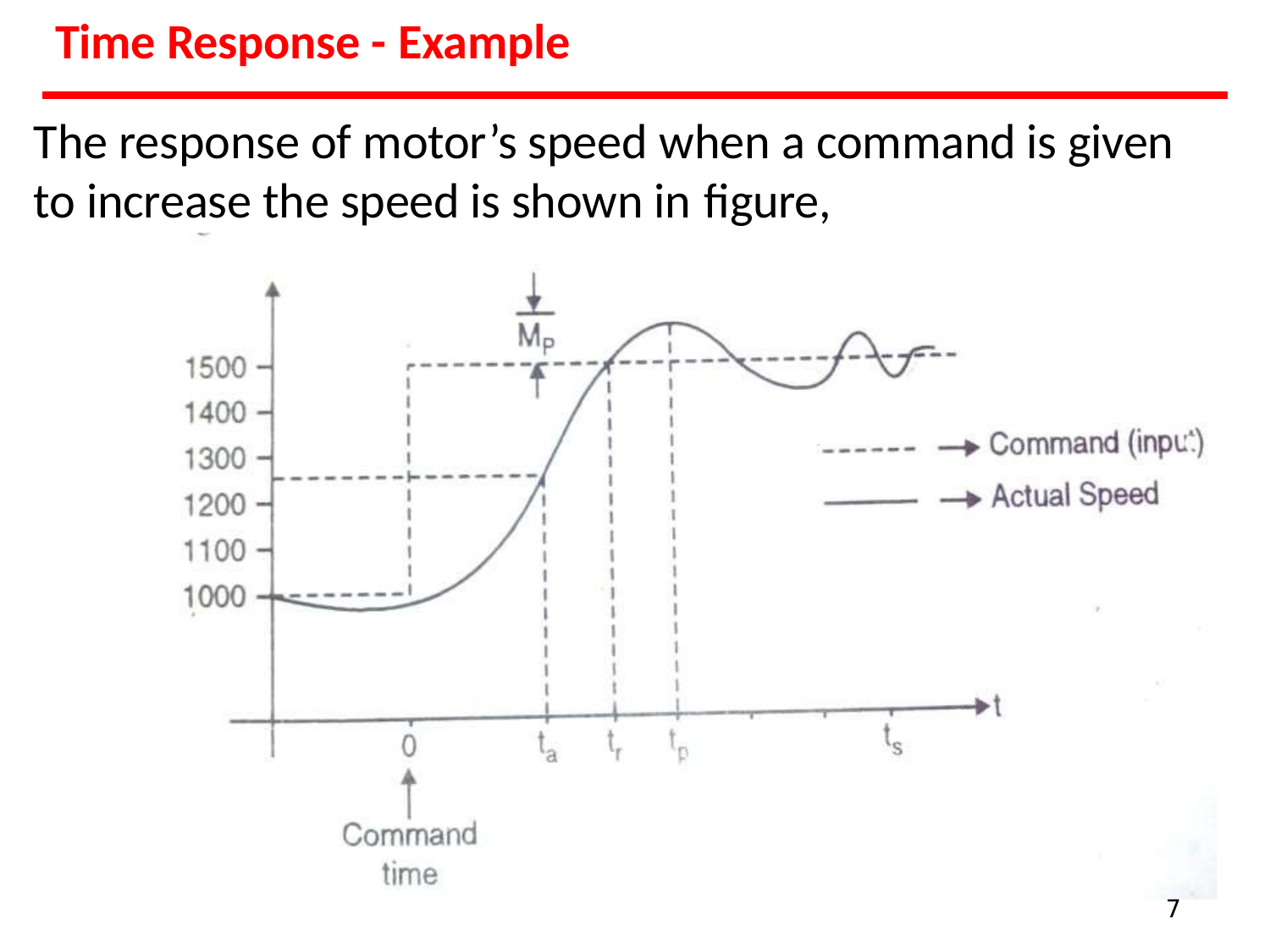

# Time Response - Example

The response of motor’s speed when a command is given  to increase the speed is shown in figure,

7